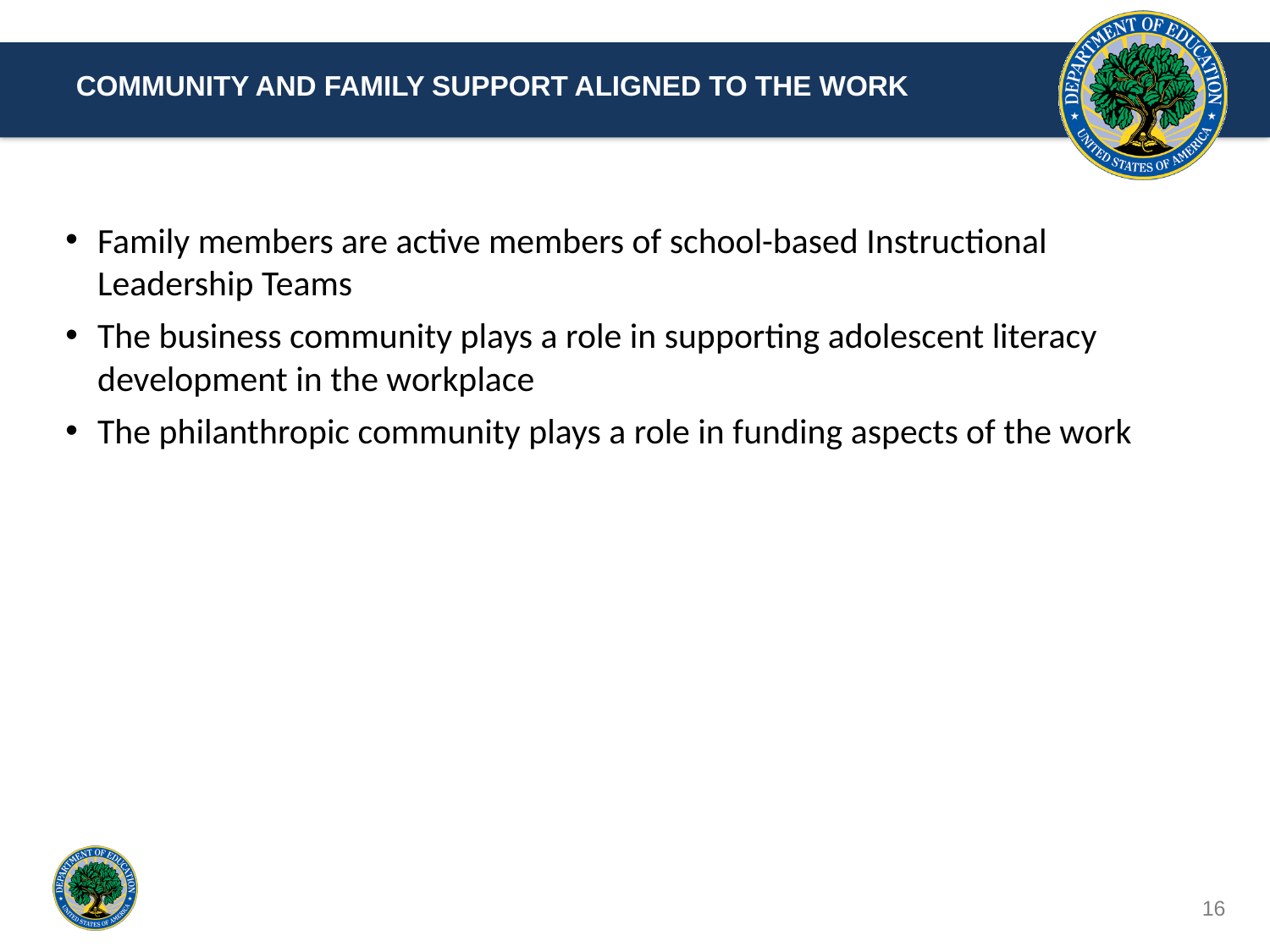

Community and Family Support Aligned to the Work
Family members are active members of school-based Instructional Leadership Teams
The business community plays a role in supporting adolescent literacy development in the workplace
The philanthropic community plays a role in funding aspects of the work

16